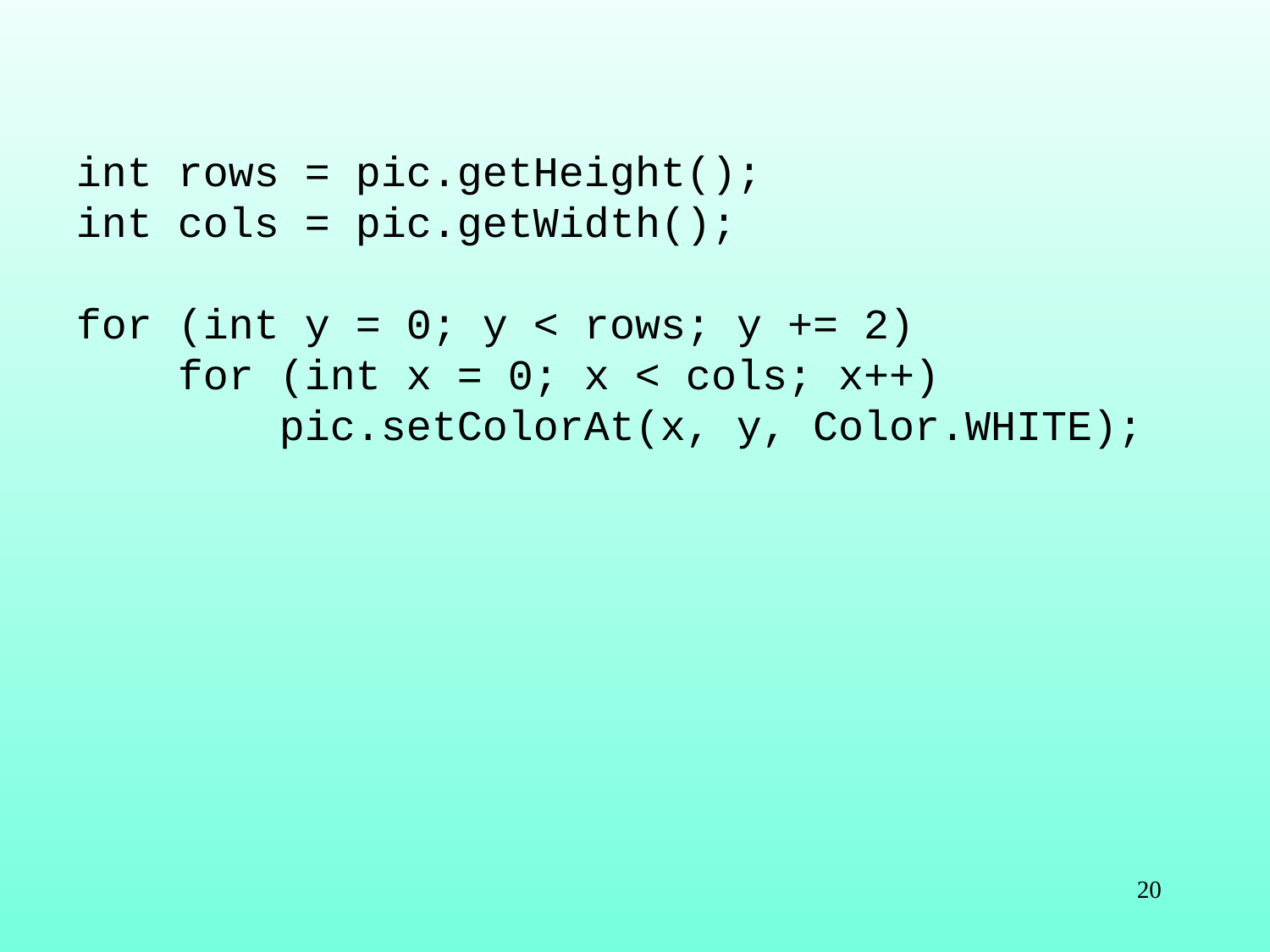

int rows = pic.getHeight();
int cols = pic.getWidth();

for (int y = 0; y < rows; y += 2)
    for (int x = 0; x < cols; x++)
        pic.setColorAt(x, y, Color.WHITE);
20